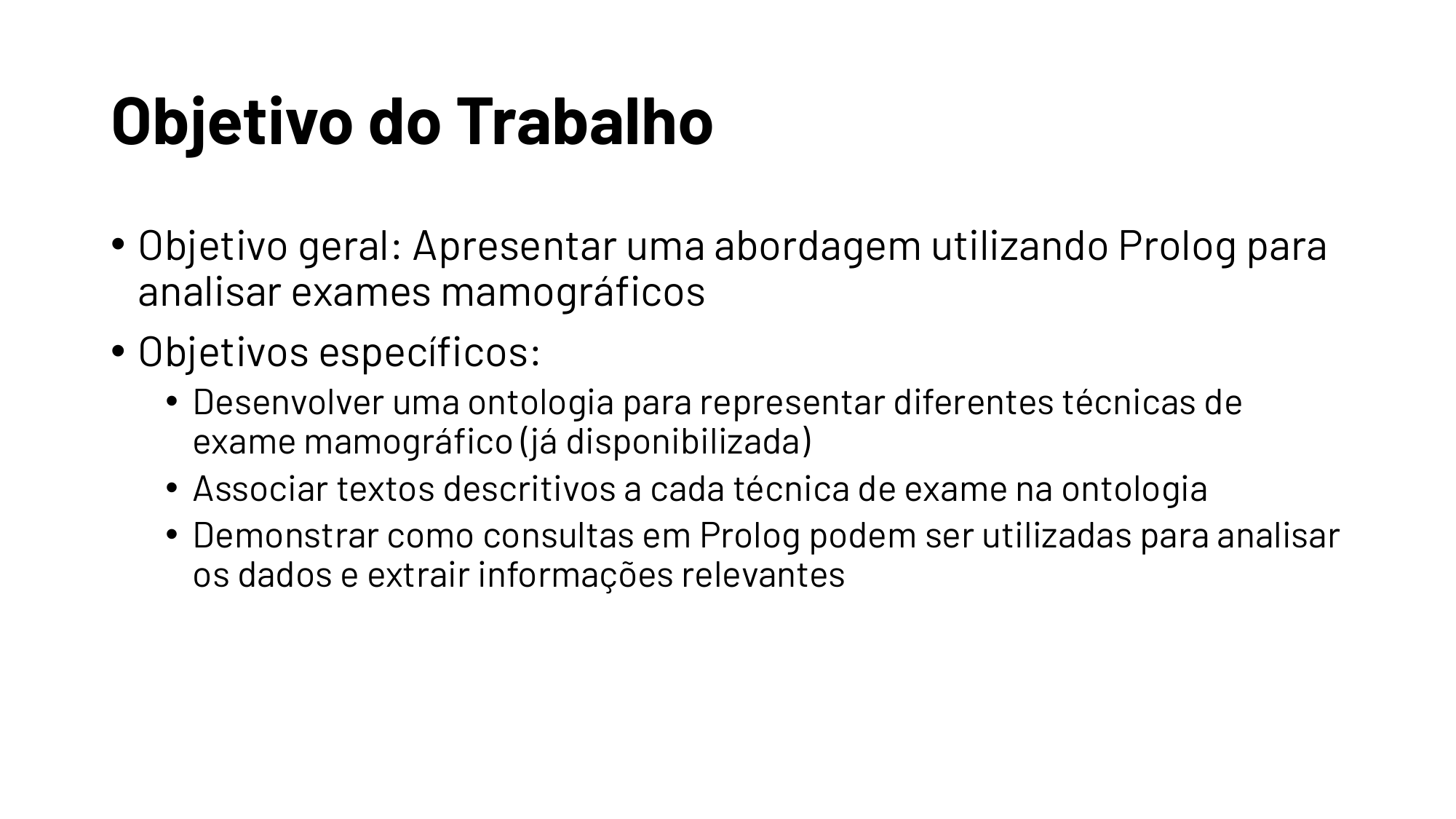

# Objetivo do Trabalho
Objetivo geral: Apresentar uma abordagem utilizando Prolog para analisar exames mamográficos
Objetivos específicos:
Desenvolver uma ontologia para representar diferentes técnicas de exame mamográfico (já disponibilizada)
Associar textos descritivos a cada técnica de exame na ontologia
Demonstrar como consultas em Prolog podem ser utilizadas para analisar os dados e extrair informações relevantes